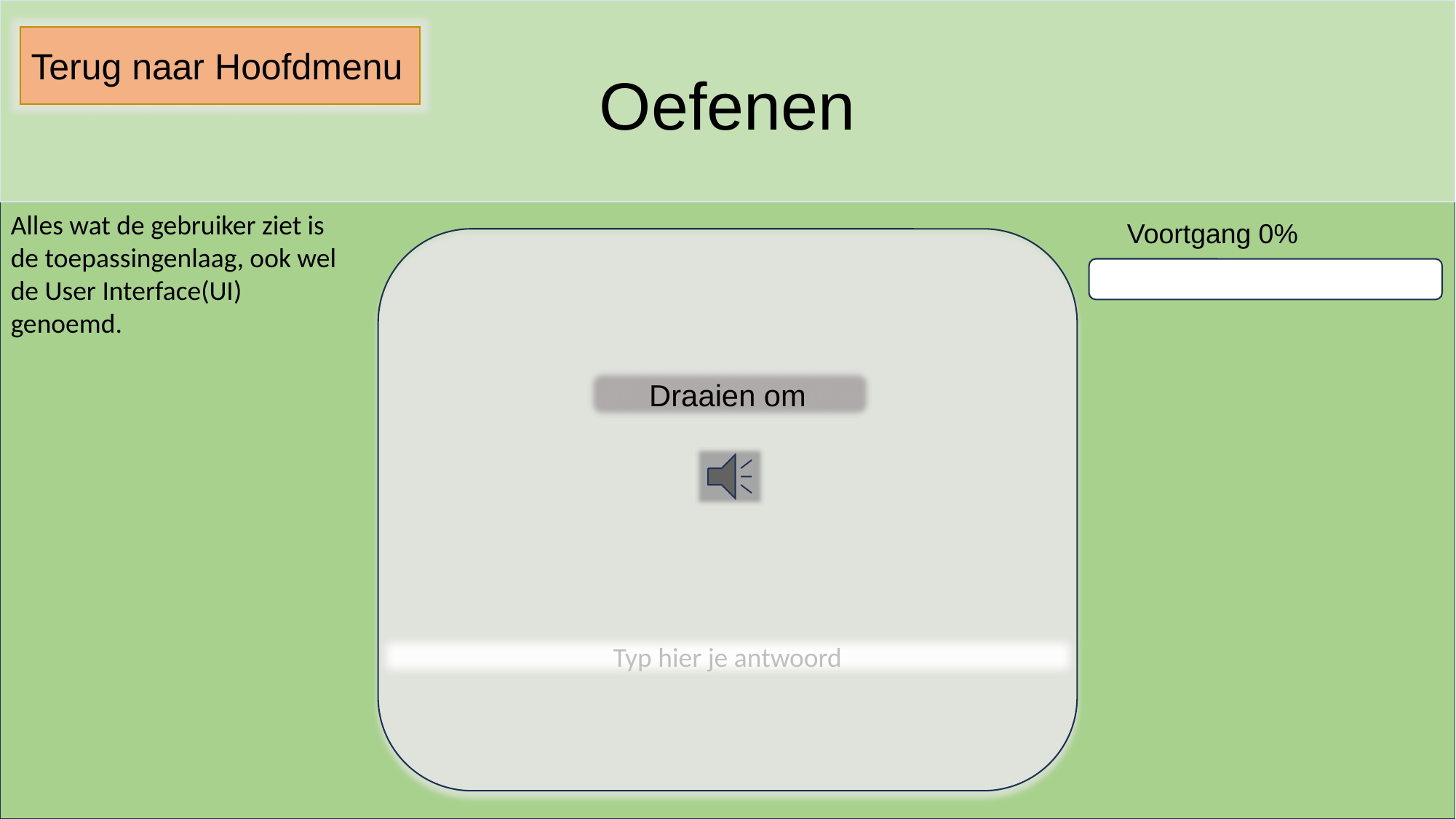

Terug naar Hoofdmenu
Oefenen

Alles wat de gebruiker ziet is de toepassingenlaag, ook wel de User Interface(UI) genoemd.
Voortgang 0%

Draaien om

Typ hier je antwoord